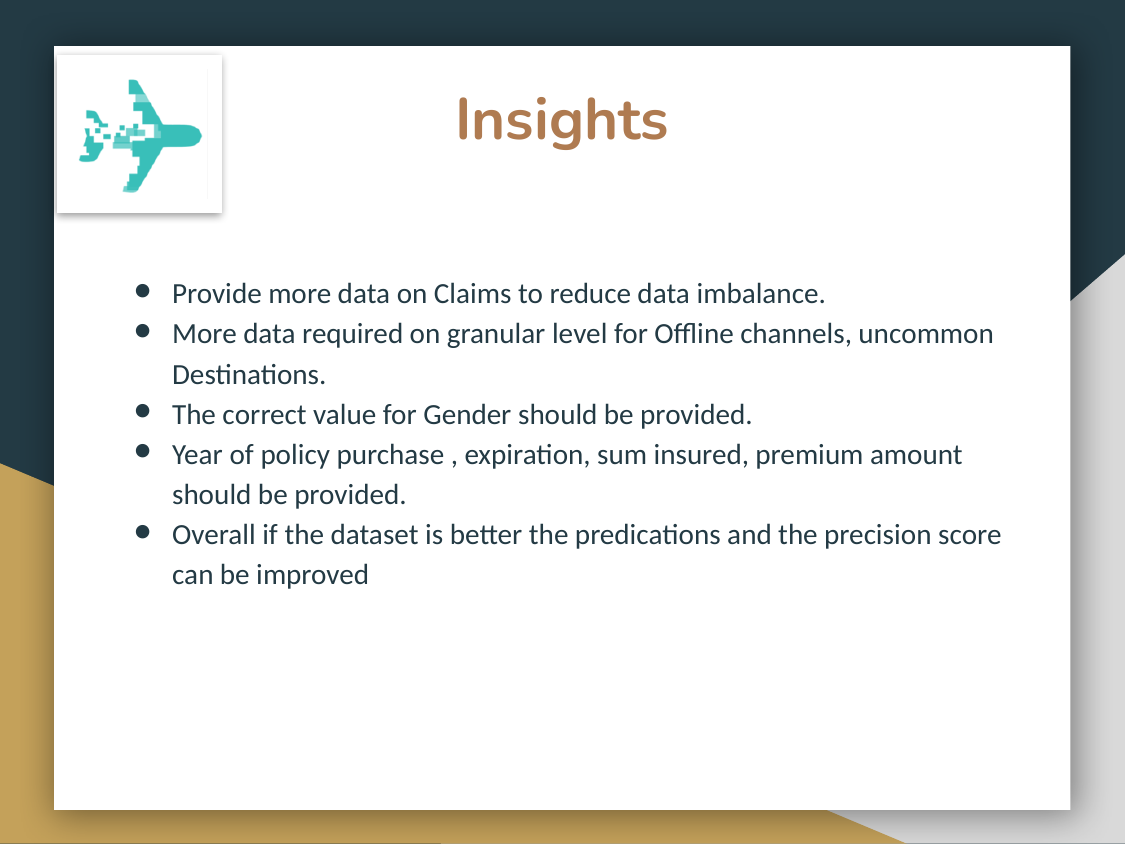

# Insights
Provide more data on Claims to reduce data imbalance.
More data required on granular level for Offline channels, uncommon Destinations.
The correct value for Gender should be provided.
Year of policy purchase , expiration, sum insured, premium amount should be provided.
Overall if the dataset is better the predications and the precision score can be improved